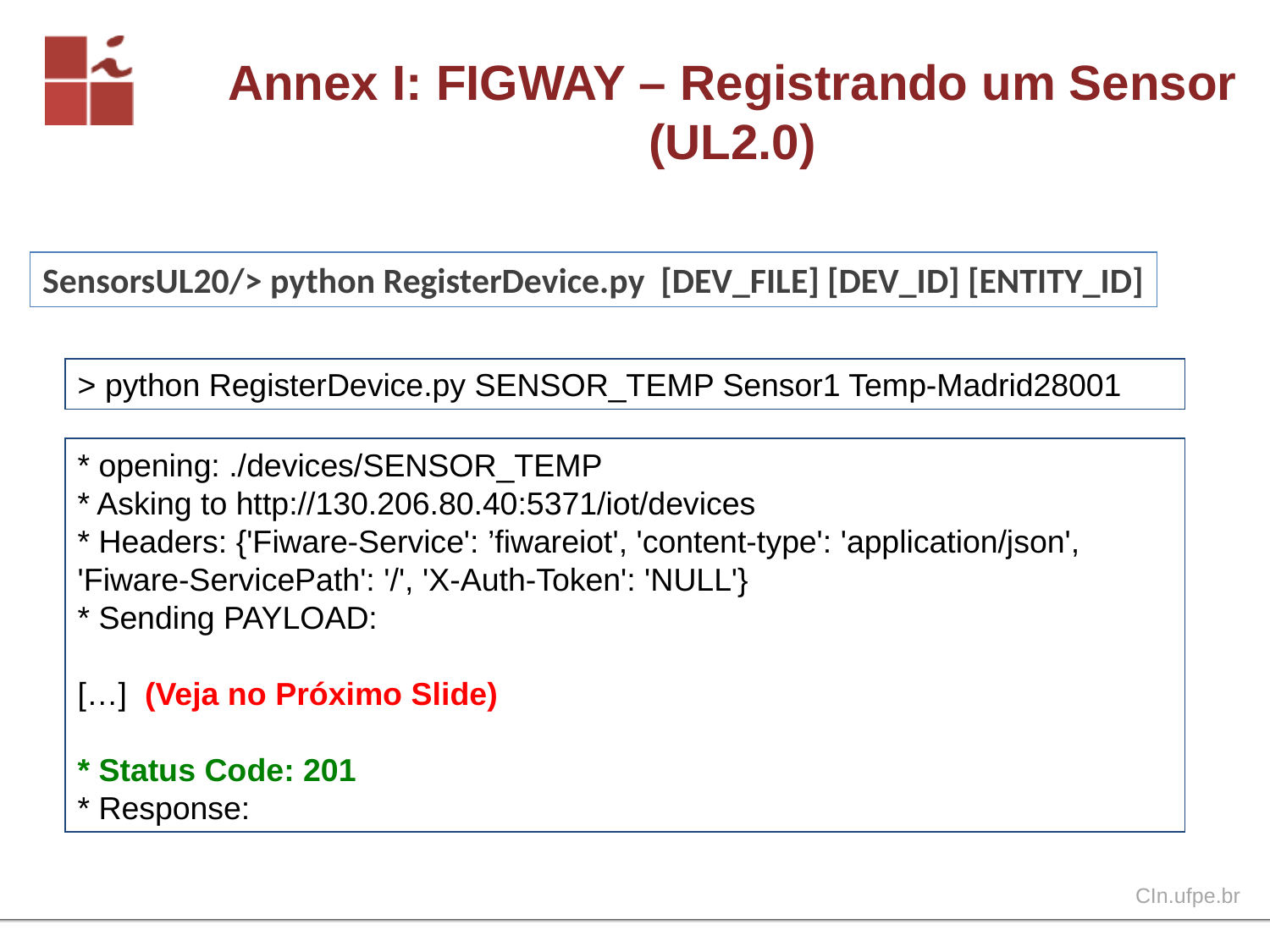

# Annex I: FIGWAY – Registrando um Sensor (UL2.0)
SensorsUL20/> python RegisterDevice.py  [DEV_FILE] [DEV_ID] [ENTITY_ID]
> python RegisterDevice.py SENSOR_TEMP Sensor1 Temp-Madrid28001
* opening: ./devices/SENSOR_TEMP
* Asking to http://130.206.80.40:5371/iot/devices
* Headers: {'Fiware-Service': ’fiwareiot', 'content-type': 'application/json', 'Fiware-ServicePath': '/', 'X-Auth-Token': 'NULL'}
* Sending PAYLOAD:

[…]  (Veja no Próximo Slide)

* Status Code: 201
* Response: